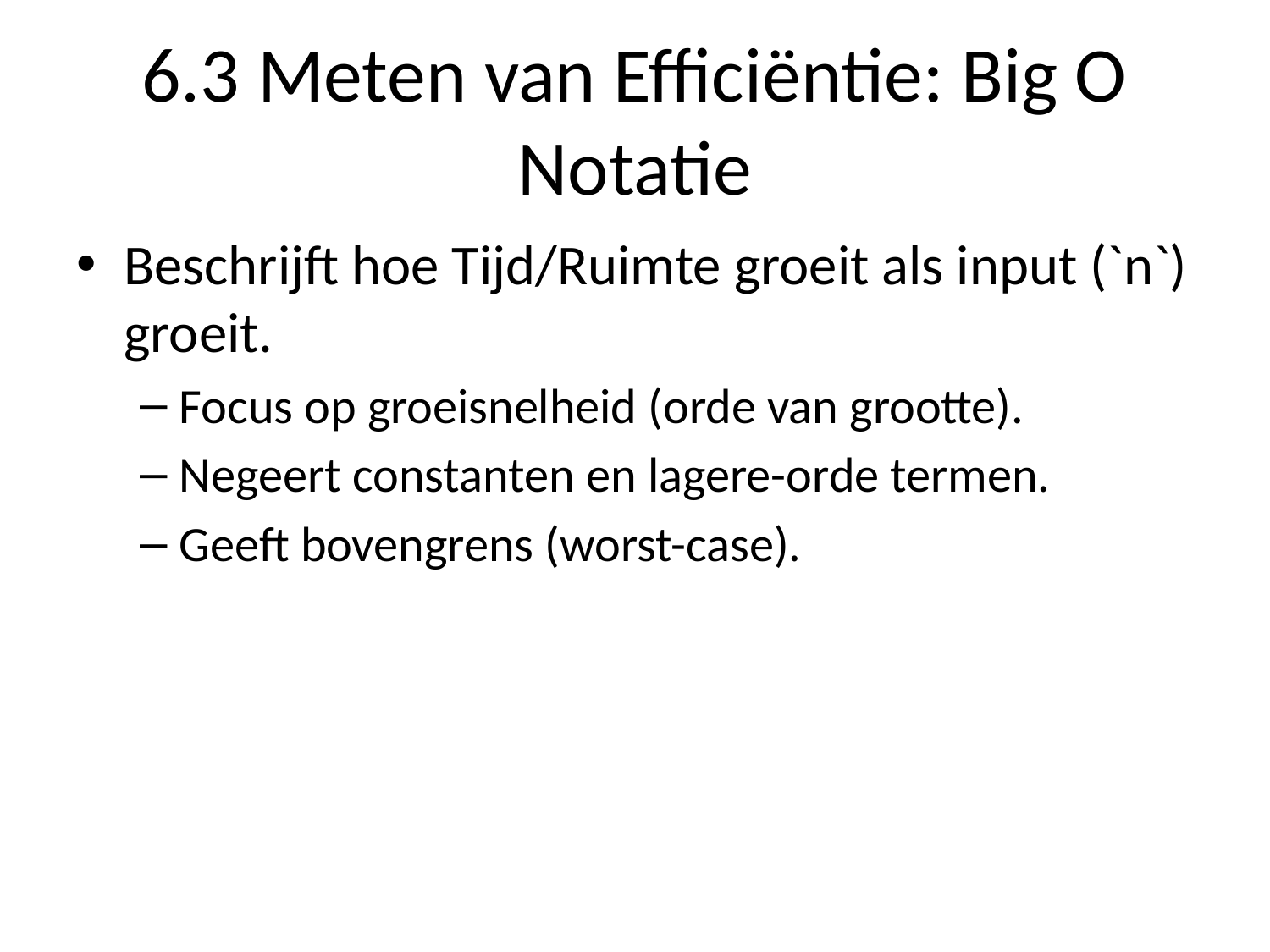

# 6.3 Meten van Efficiëntie: Big O Notatie
Beschrijft hoe Tijd/Ruimte groeit als input (`n`) groeit.
Focus op groeisnelheid (orde van grootte).
Negeert constanten en lagere-orde termen.
Geeft bovengrens (worst-case).